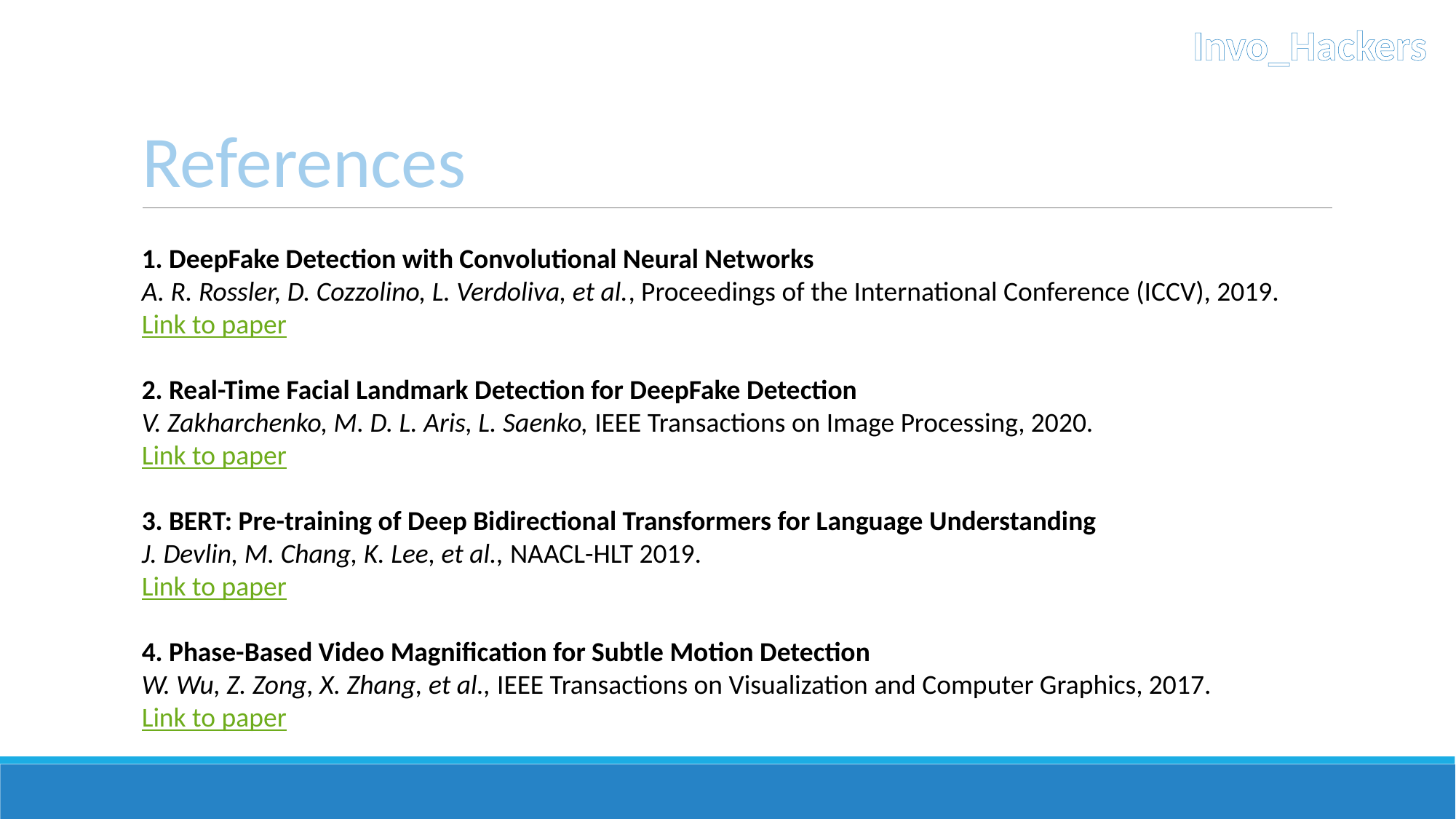

Invo_Hackers
# References
 DeepFake Detection with Convolutional Neural Networks
A. R. Rossler, D. Cozzolino, L. Verdoliva, et al., Proceedings of the International Conference (ICCV), 2019.
Link to paper

 Real-Time Facial Landmark Detection for DeepFake Detection
V. Zakharchenko, M. D. L. Aris, L. Saenko, IEEE Transactions on Image Processing, 2020.
Link to paper

 BERT: Pre-training of Deep Bidirectional Transformers for Language Understanding
J. Devlin, M. Chang, K. Lee, et al., NAACL-HLT 2019.
Link to paper

 Phase-Based Video Magnification for Subtle Motion Detection
W. Wu, Z. Zong, X. Zhang, et al., IEEE Transactions on Visualization and Computer Graphics, 2017.
Link to paper